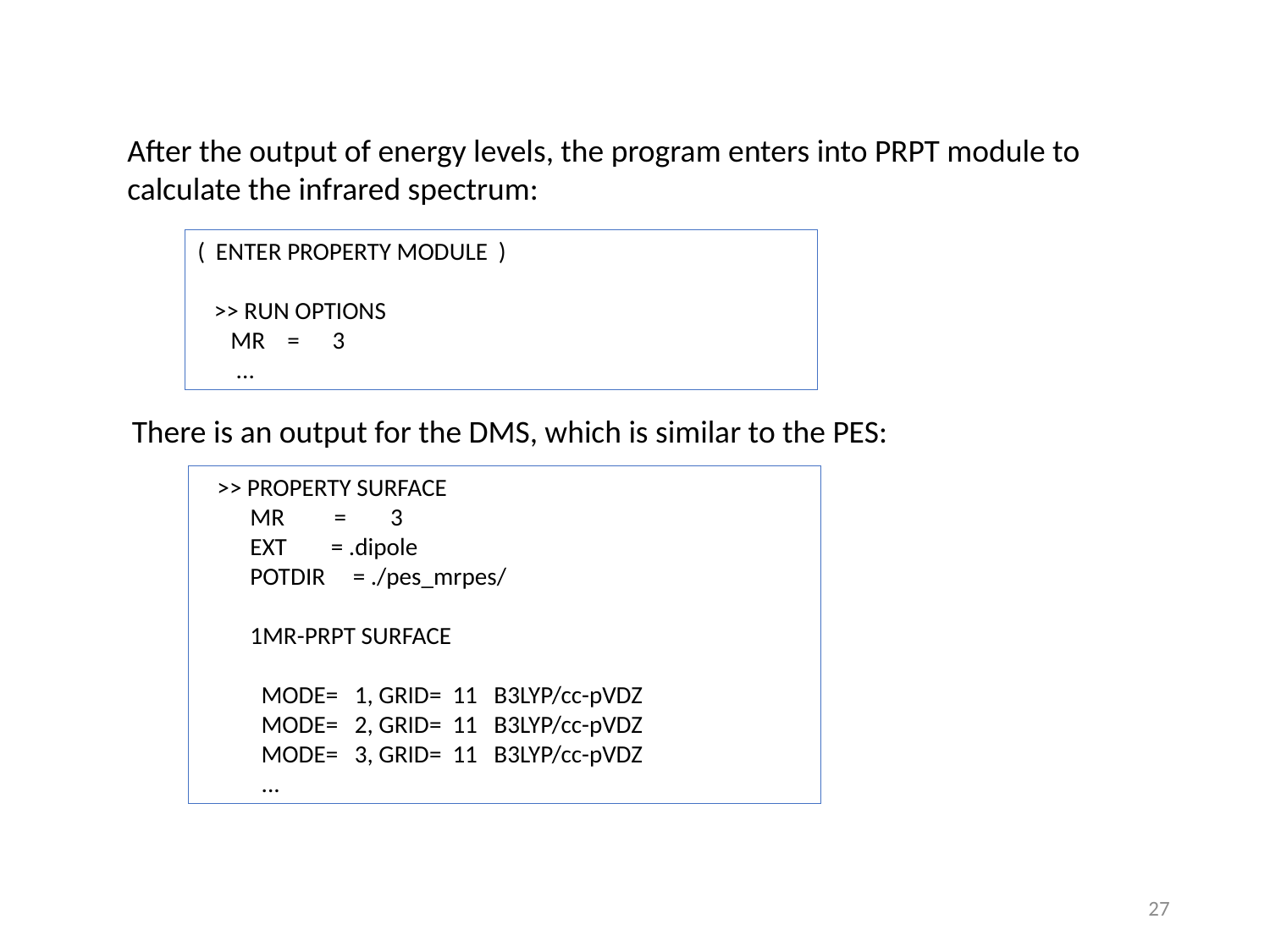

After the output of energy levels, the program enters into PRPT module to calculate the infrared spectrum:
(  ENTER PROPERTY MODULE  )

   >> RUN OPTIONS
      MR    =      3
       ...
There is an output for the DMS, which is similar to the PES:
   >> PROPERTY SURFACE
         MR         =        3
         EXT        = .dipole
         POTDIR     = ./pes_mrpes/

         1MR-PRPT SURFACE

           MODE=   1, GRID=  11   B3LYP/cc-pVDZ
           MODE=   2, GRID=  11   B3LYP/cc-pVDZ
           MODE=   3, GRID=  11   B3LYP/cc-pVDZ
           ...
27